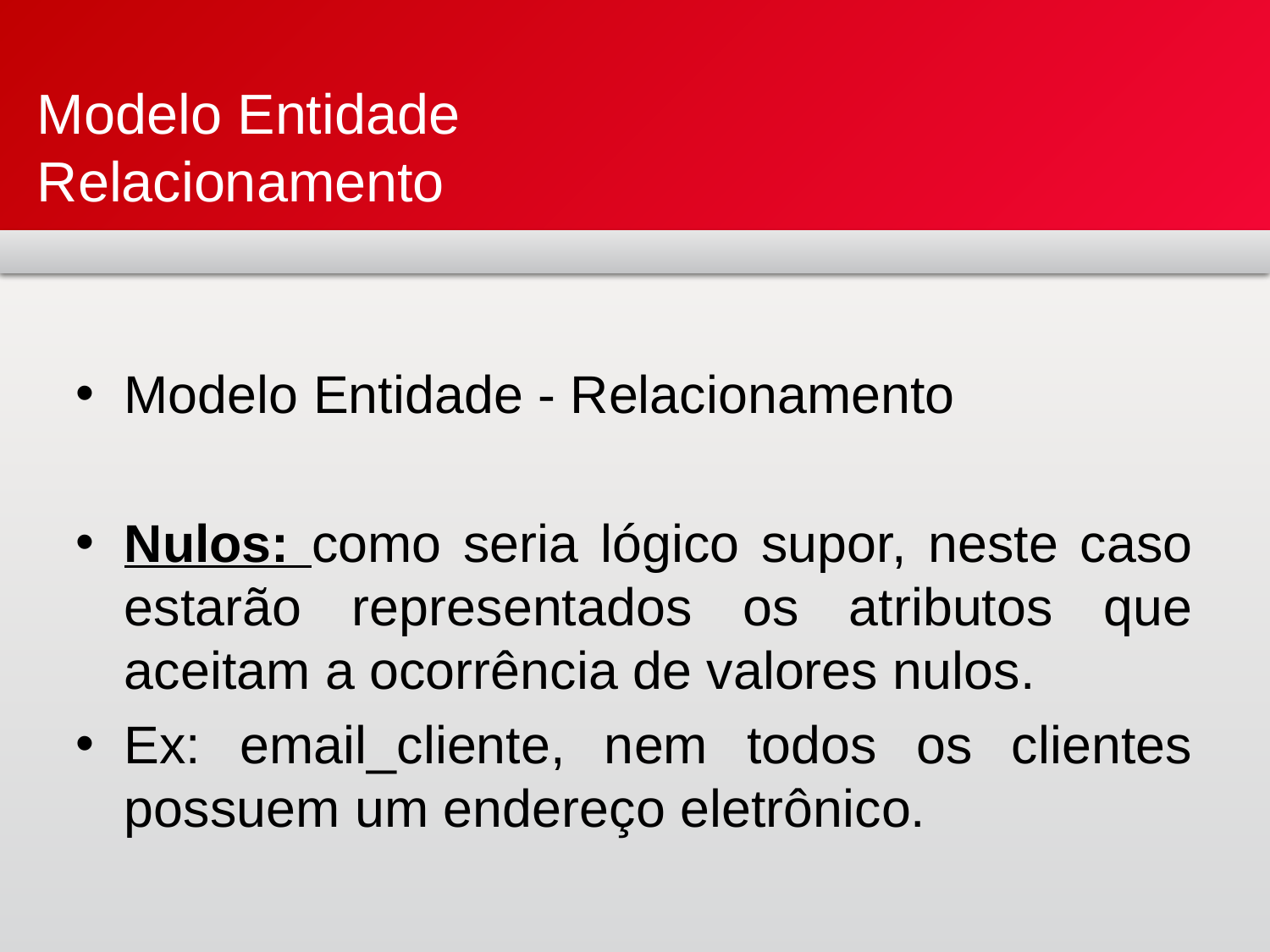

# Modelo Entidade Relacionamento
Modelo Entidade - Relacionamento

Nulos: como seria lógico supor, neste caso estarão representados os atributos que aceitam a ocorrência de valores nulos.
Ex: email_cliente, nem todos os clientes possuem um endereço eletrônico.